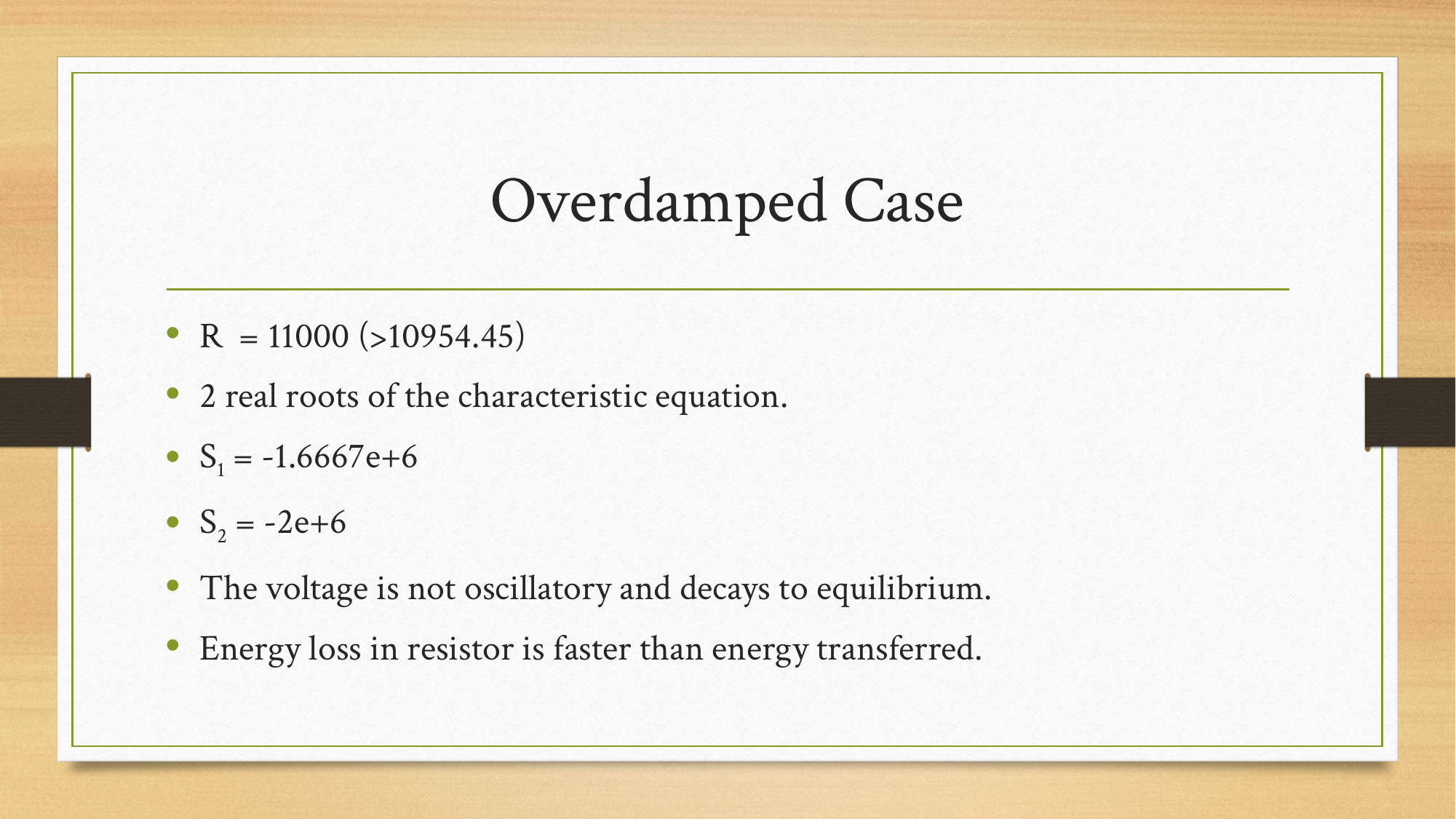

# Overdamped Case
R  = 11000 (>10954.45)
2 real roots of the characteristic equation.
S1 = -1.6667e+6
S2 = -2e+6
The voltage is not oscillatory and decays to equilibrium.
Energy loss in resistor is faster than energy transferred.